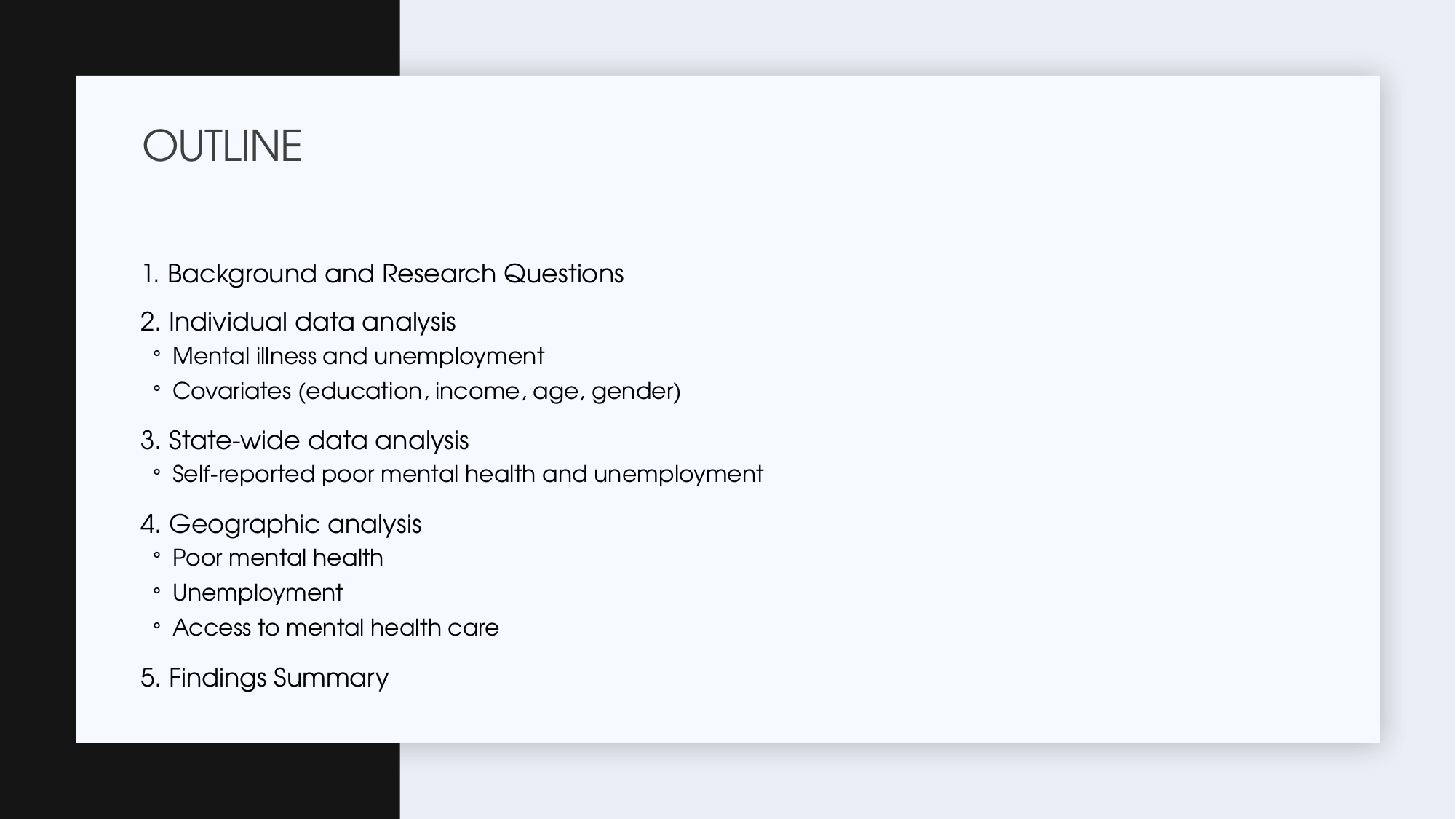

# Outline
1. Background and Research Questions
2. Individual data analysis
Mental illness and unemployment
Covariates (education, income, age, gender)
3. State-wide data analysis
Self-reported poor mental health and unemployment
4. Geographic analysis
Poor mental health
Unemployment
Access to mental health care
5. Findings Summary